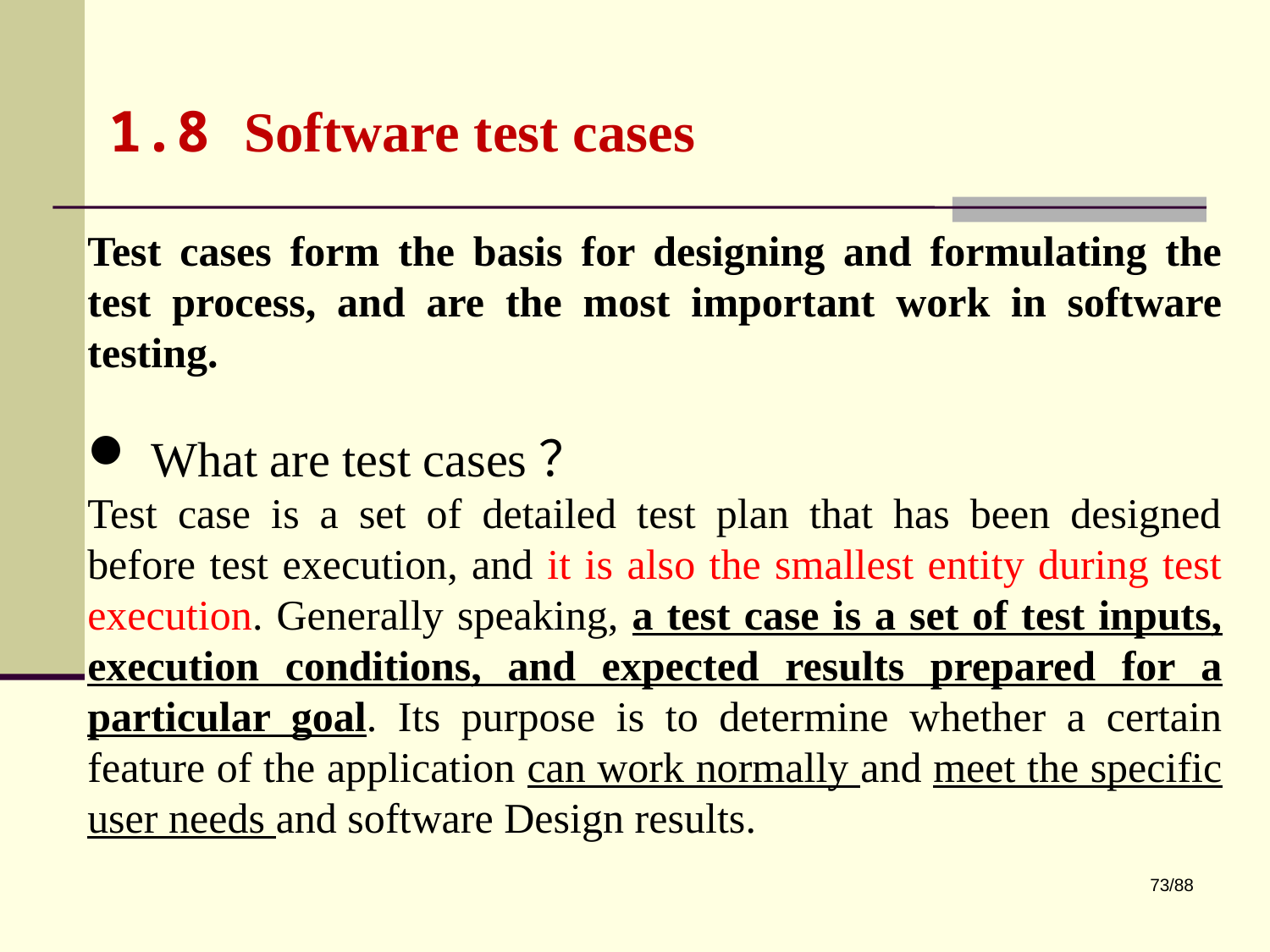

# 1.8 Software test cases
Test cases form the basis for designing and formulating the test process, and are the most important work in software testing.

What are test cases？
Test case is a set of detailed test plan that has been designed before test execution, and it is also the smallest entity during test execution. Generally speaking, a test case is a set of test inputs, execution conditions, and expected results prepared for a particular goal. Its purpose is to determine whether a certain feature of the application can work normally and meet the specific user needs and software Design results.

73/88